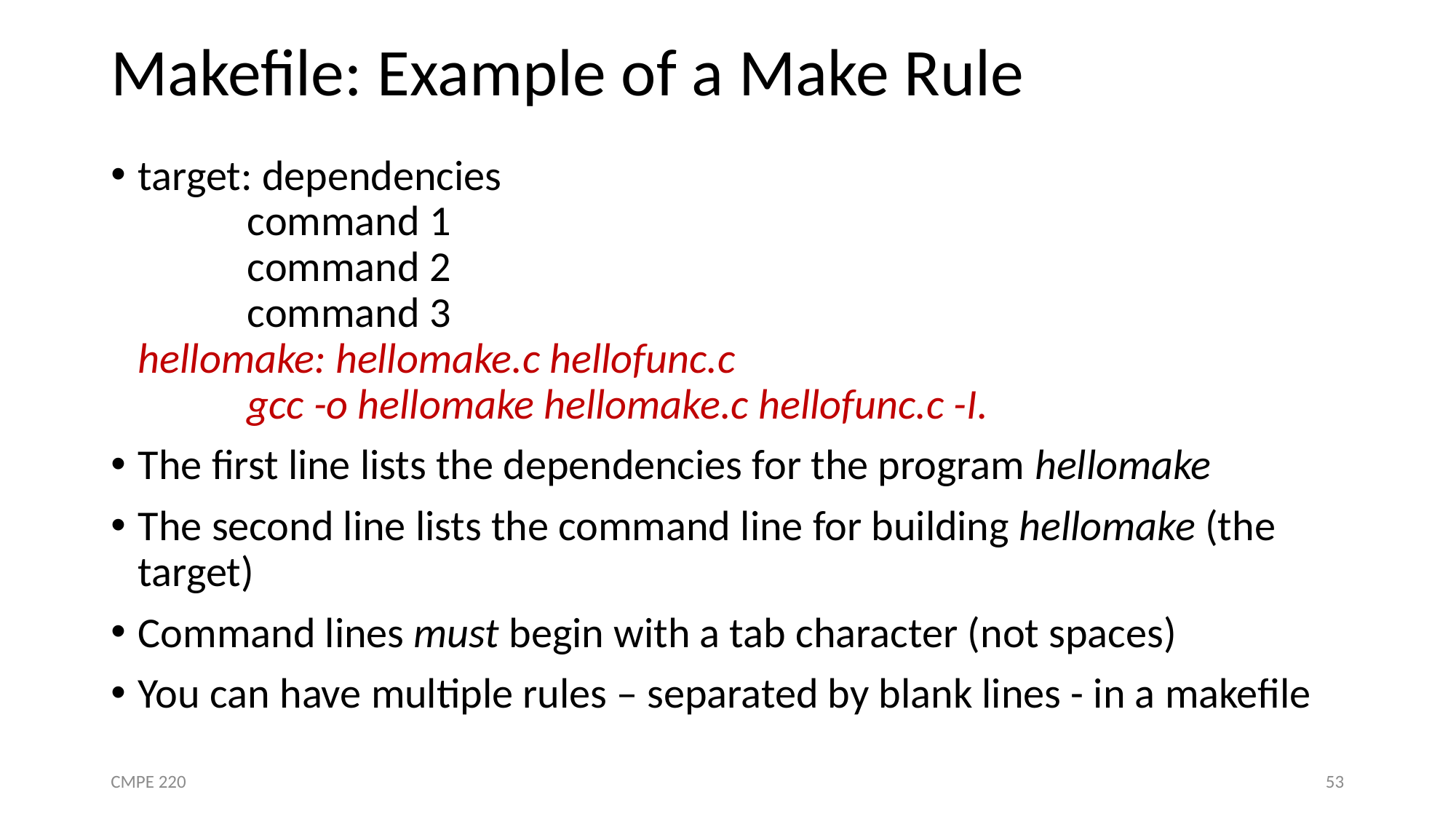

# Makefile: Example of a Make Rule
target: dependencies
	command 1
	command 2
	command 3
hellomake: hellomake.c hellofunc.c
	gcc -o hellomake hellomake.c hellofunc.c -I.
The first line lists the dependencies for the program hellomake
The second line lists the command line for building hellomake (the target)
Command lines must begin with a tab character (not spaces)
You can have multiple rules – separated by blank lines - in a makefile
CMPE 220
53